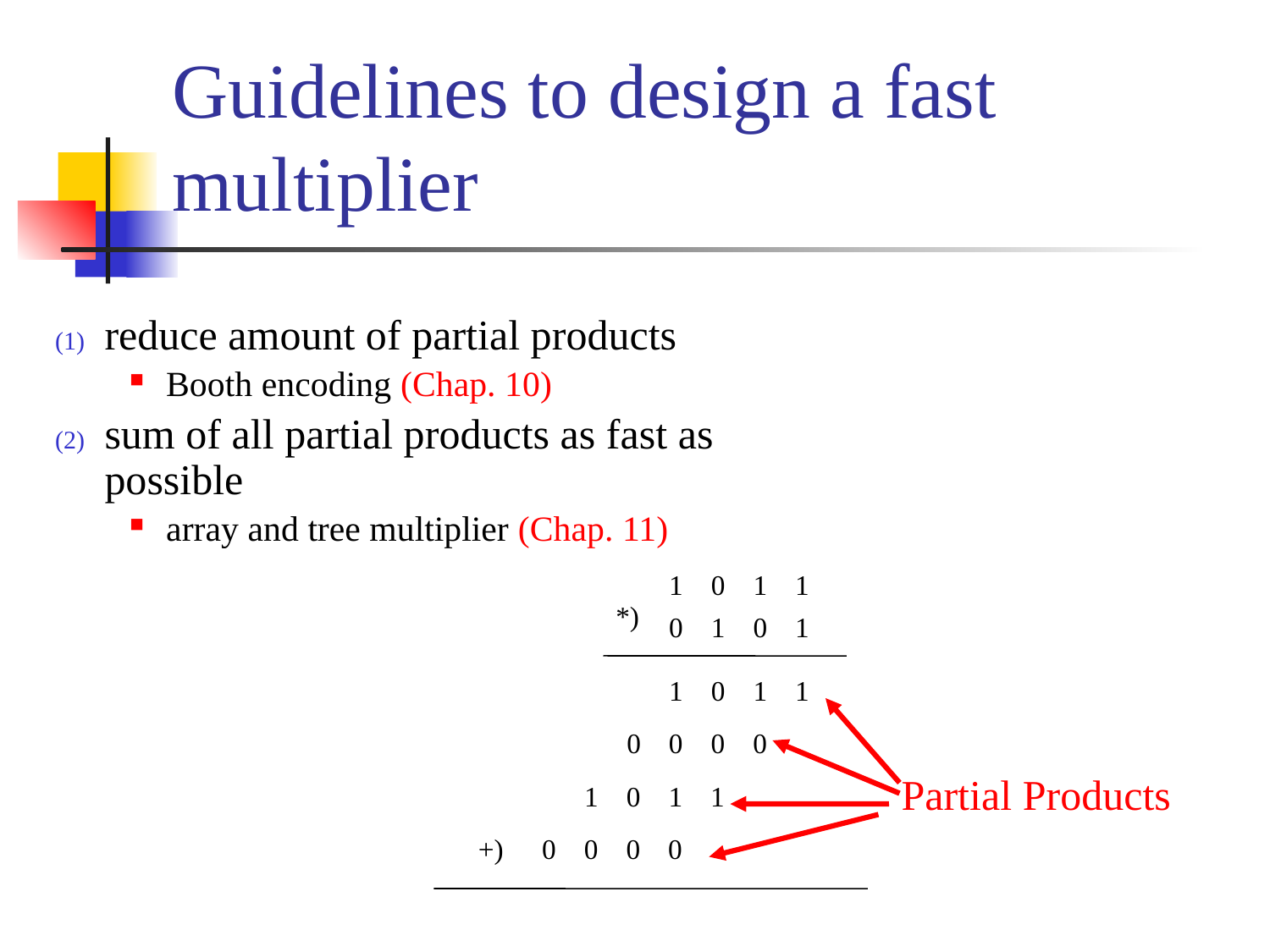

# Guidelines to design a fast multiplier
reduce amount of partial products
Booth encoding (Chap. 10)
sum of all partial products as fast as possible
array and tree multiplier (Chap. 11)
1    0    1    1
*)
0    1    0    1

1    0    1    1
0    0    0    0
1    0    1    1
+)
0    0    0    0

Partial Products